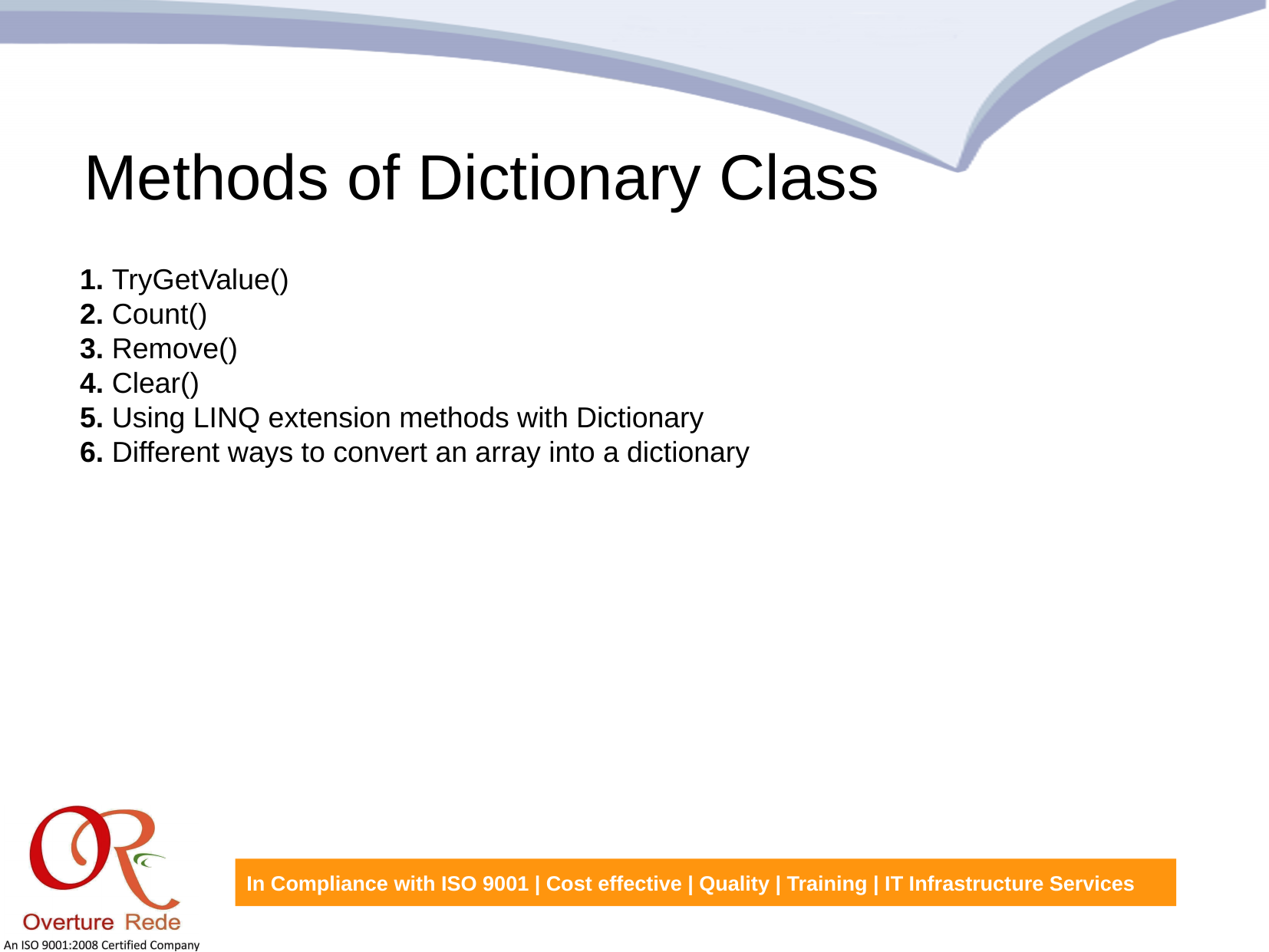

Methods of Dictionary Class
1. TryGetValue()
2. Count()
3. Remove()
4. Clear()
5. Using LINQ extension methods with Dictionary
6. Different ways to convert an array into a dictionary